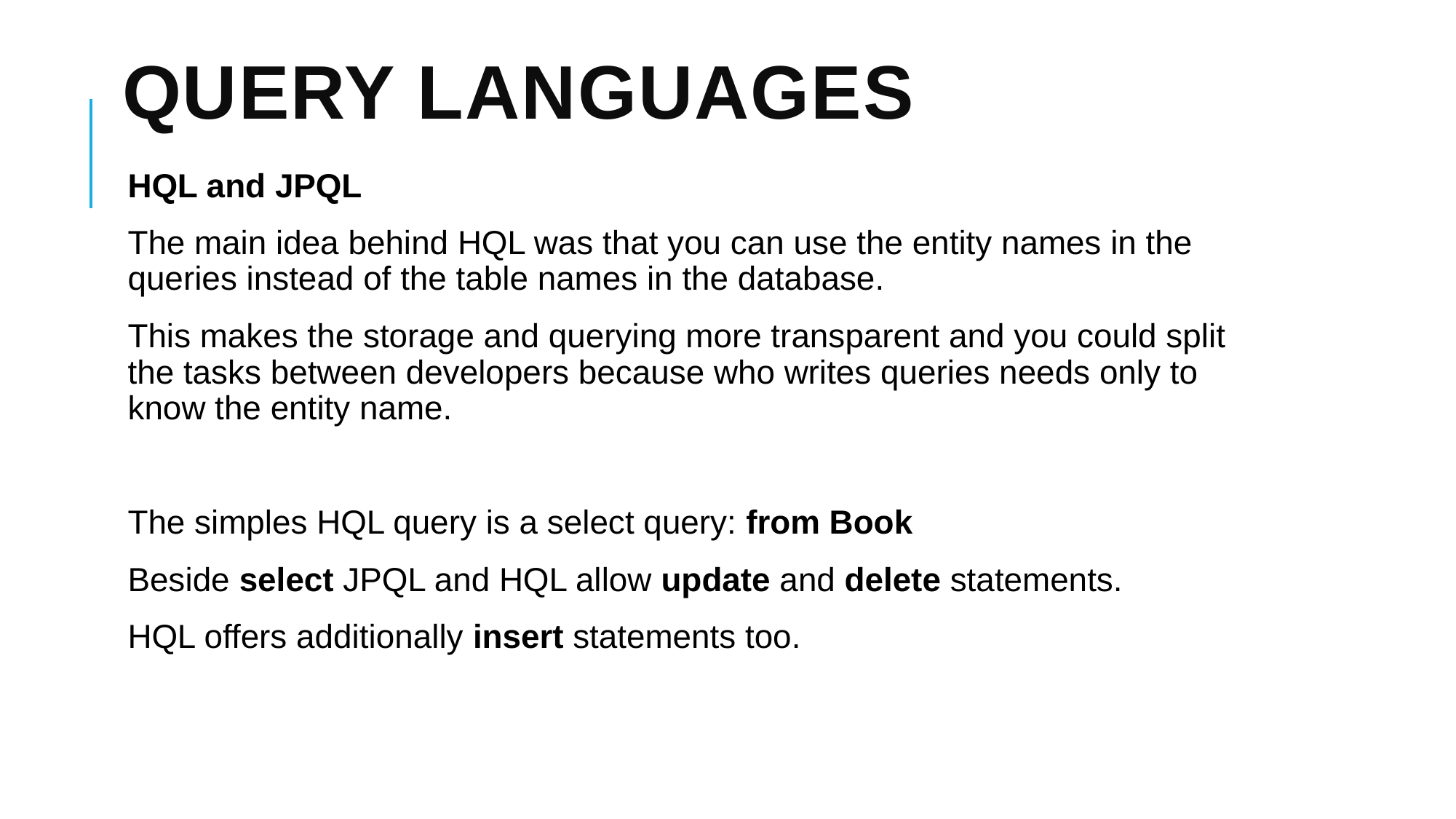

# Query languages
HQL and JPQL
The main idea behind HQL was that you can use the entity names in the queries instead of the table names in the database.
This makes the storage and querying more transparent and you could split the tasks between developers because who writes queries needs only to know the entity name.

The simples HQL query is a select query: from Book
Beside select JPQL and HQL allow update and delete statements.
HQL offers additionally insert statements too.